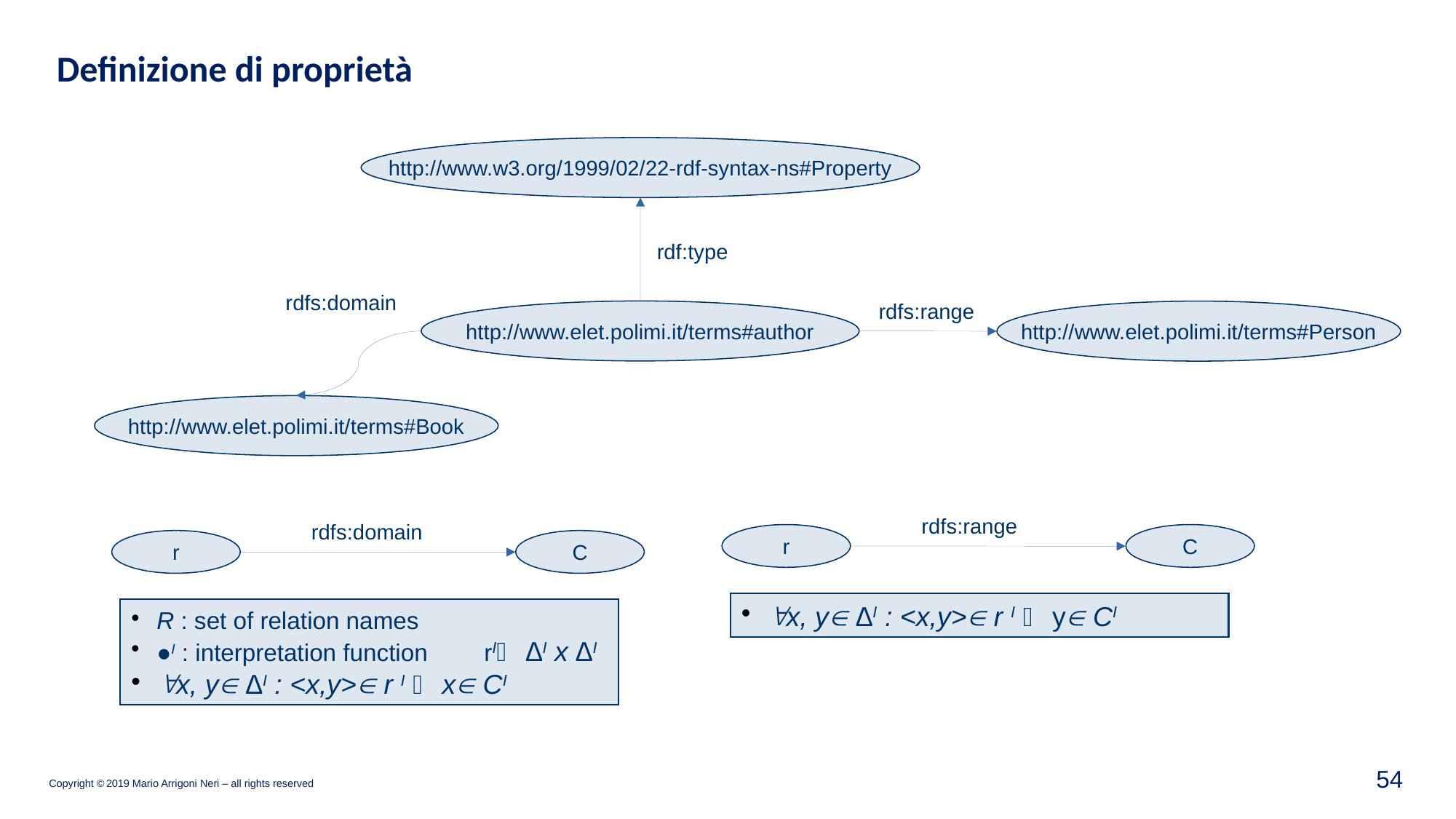

Definizione di proprietà
http://www.w3.org/1999/02/22-rdf-syntax-ns#Property

rdf:type
rdfs:domain
rdfs:range
http://www.elet.polimi.it/terms#author
http://www.elet.polimi.it/terms#Person

http://www.elet.polimi.it/terms#Book
rdfs:range
rdfs:domain
r
C
r
C

∀x, y∈ ∆I : <x,y>∈ r I ⇒ y∈ CI
R : set of relation names
●I : interpretation function	rI⊆ ∆I x ∆I
∀x, y∈ ∆I : <x,y>∈ r I ⇒ x∈ CI
54